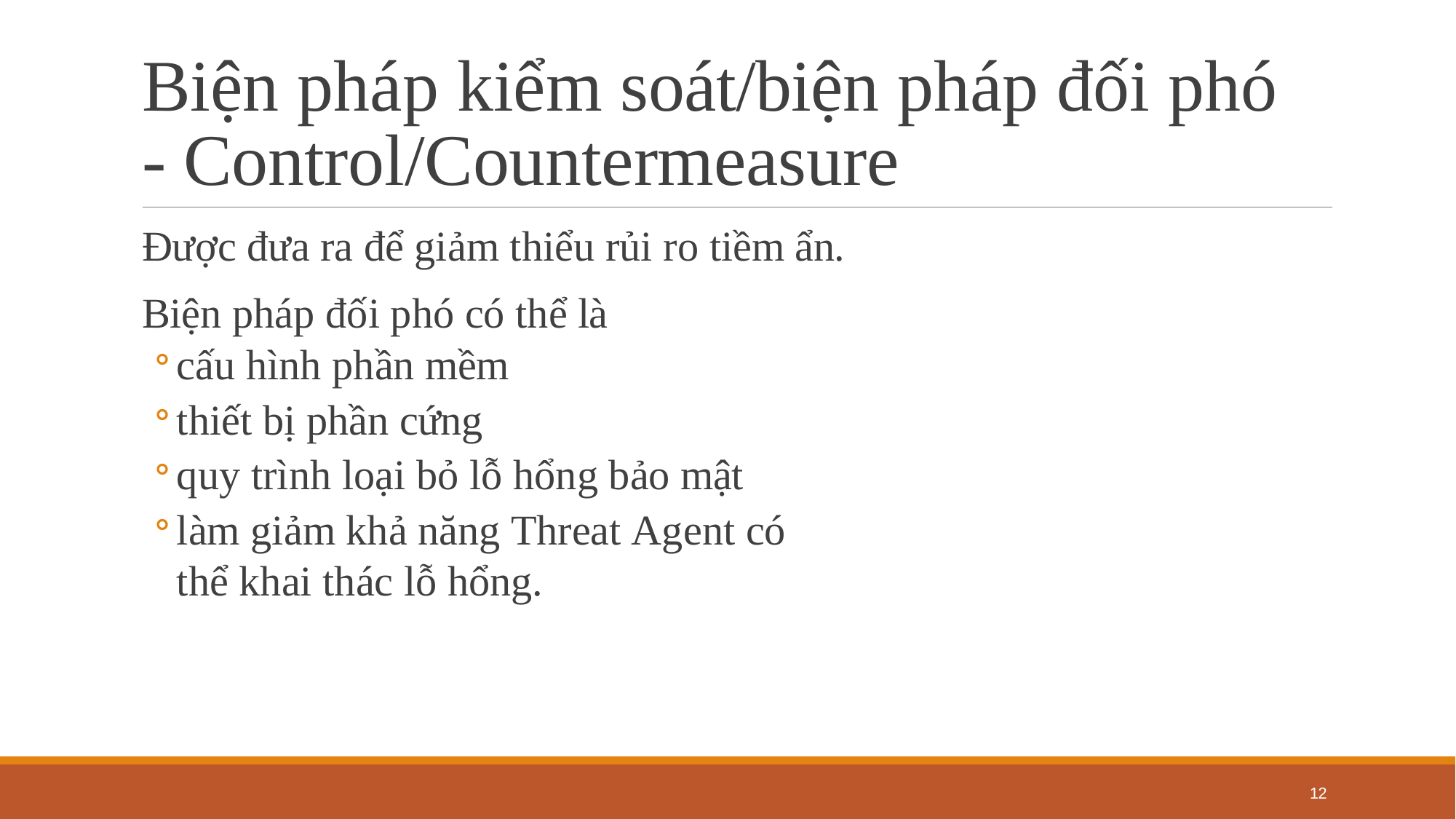

# Biện pháp kiểm soát/biện pháp đối phó - Control/Countermeasure
Được đưa ra để giảm thiểu rủi ro tiềm ẩn. Biện pháp đối phó có thể là
cấu hình phần mềm
thiết bị phần cứng
quy trình loại bỏ lỗ hổng bảo mật
làm giảm khả năng Threat Agent có thể khai thác lỗ hổng.
12